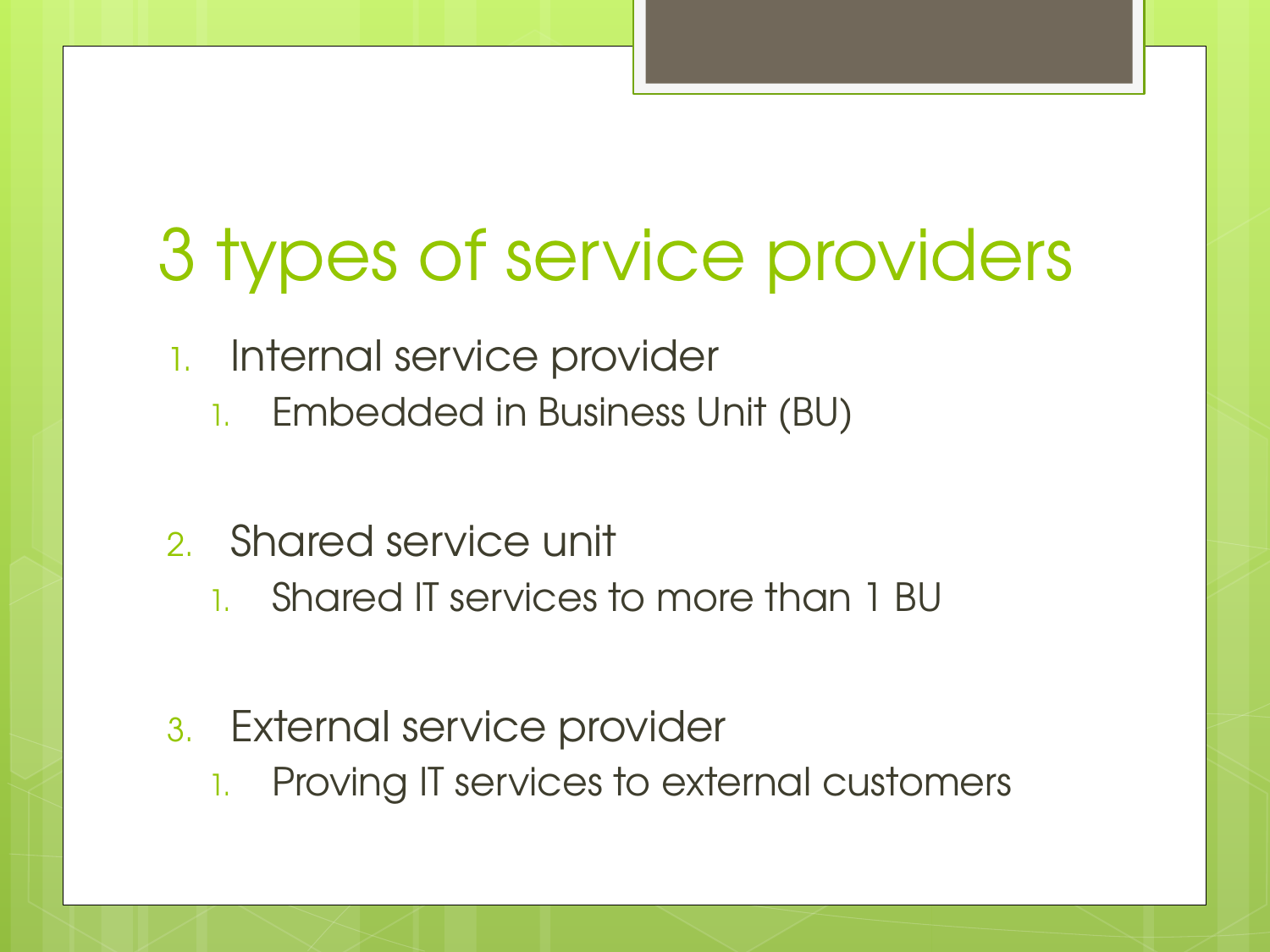

# 3 types of service providers
Internal service provider
Embedded in Business Unit (BU)

Shared service unit
Shared IT services to more than 1 BU

External service provider
Proving IT services to external customers